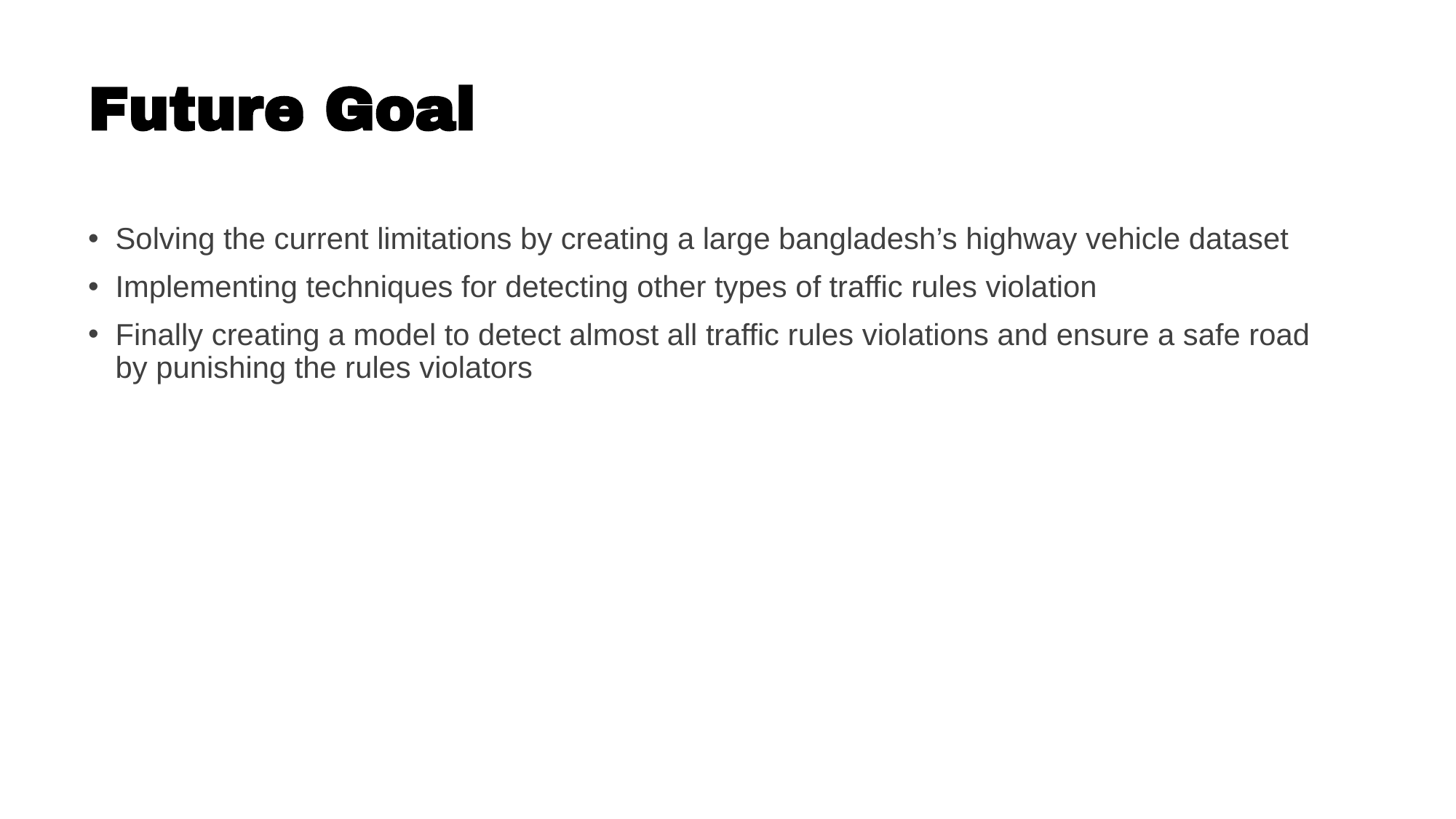

# Future Goal
Solving the current limitations by creating a large bangladesh’s highway vehicle dataset
Implementing techniques for detecting other types of traffic rules violation
Finally creating a model to detect almost all traffic rules violations and ensure a safe road by punishing the rules violators